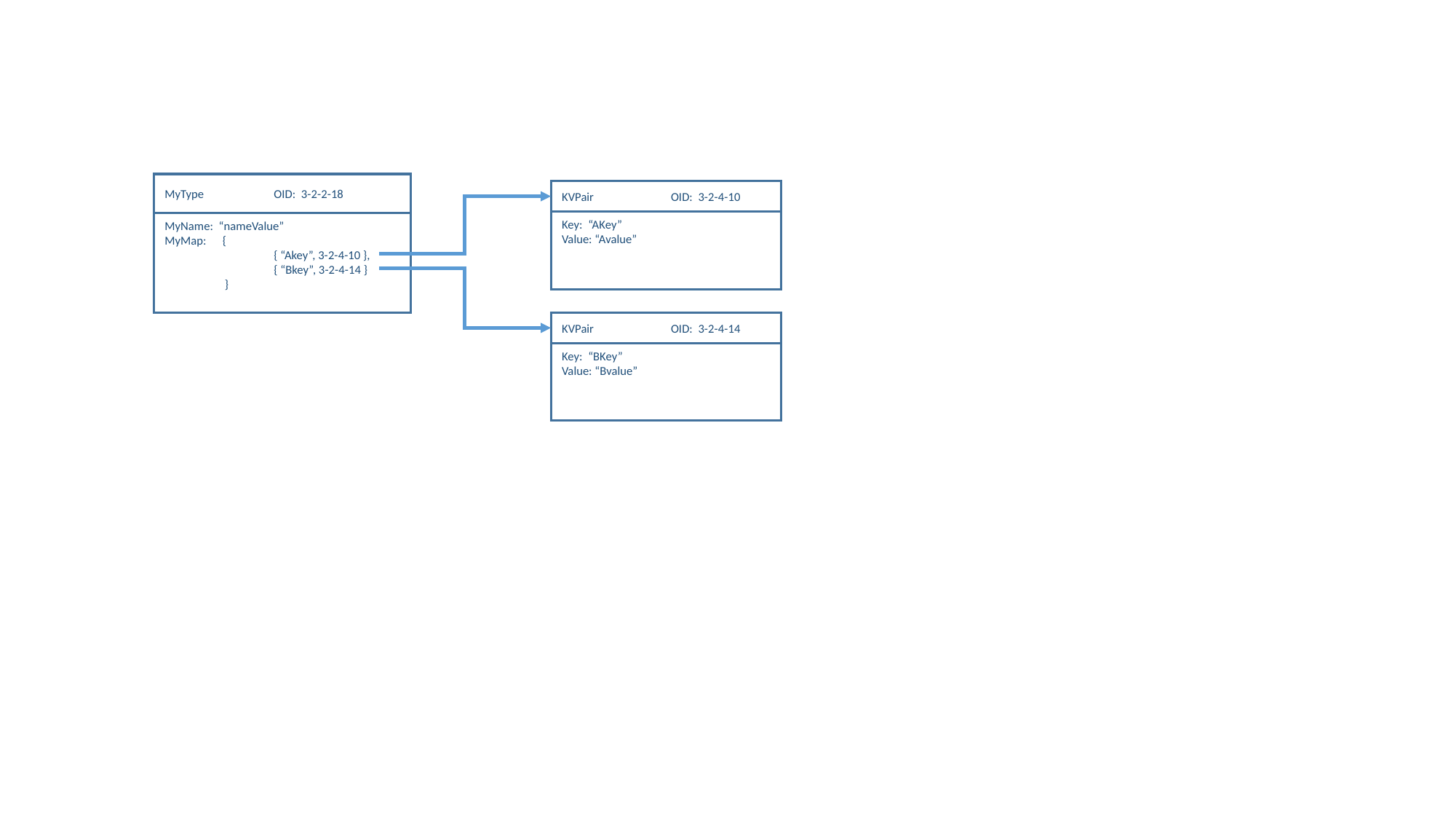

MyType	OID:  3-2-2-18
MyName:  “nameValue”
MyMap:      {
	{ “Akey”, 3-2-4-10 },
	{ “Bkey”, 3-2-4-14 }
                      }

KVPair	OID:  3-2-4-10
Key:  “AKey”
Value: “Avalue”
KVPair	OID:  3-2-4-14
Key:  “BKey”
Value: “Bvalue”